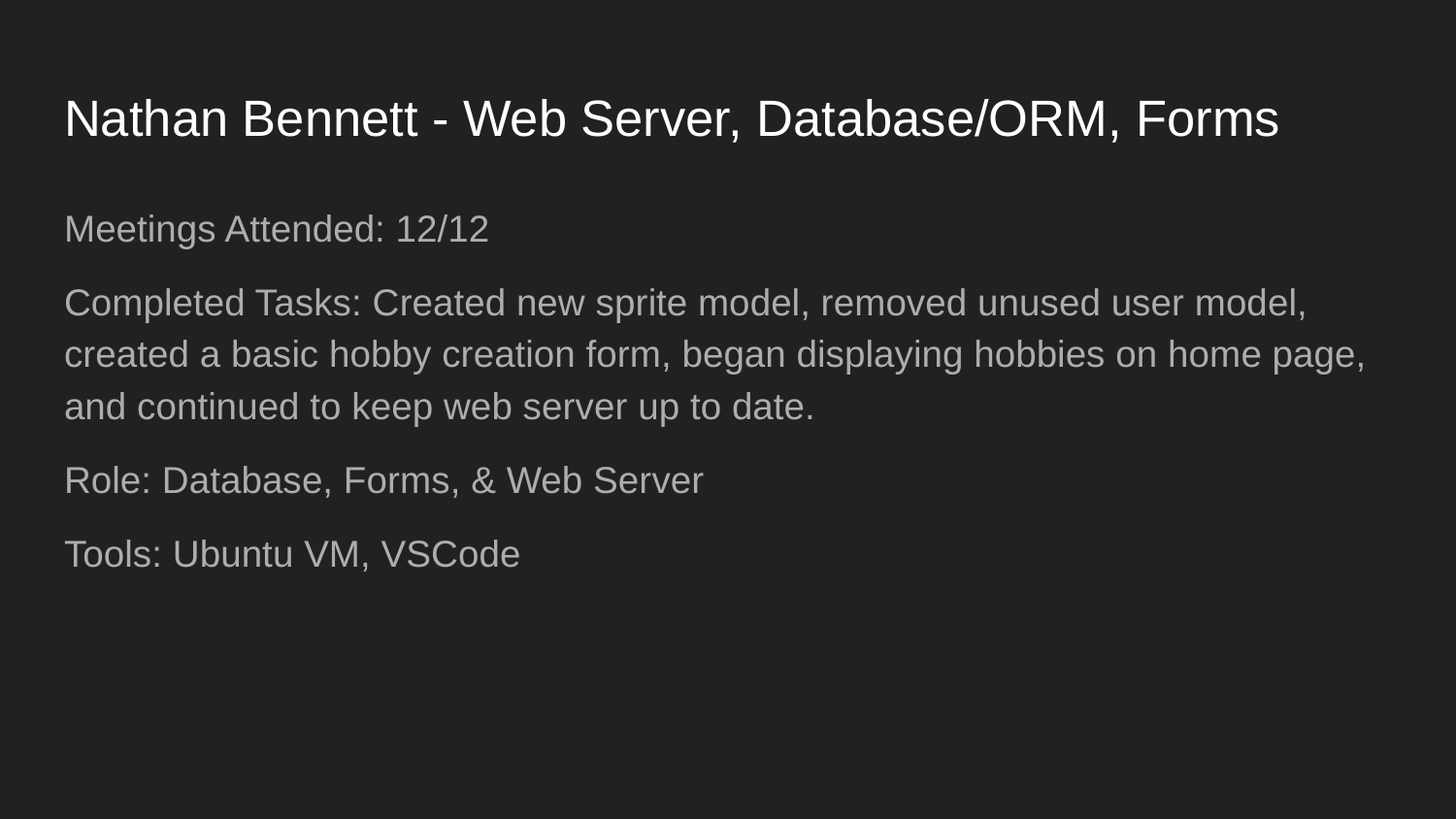

# Nathan Bennett - Web Server, Database/ORM, Forms
Meetings Attended: 12/12
Completed Tasks: Created new sprite model, removed unused user model, created a basic hobby creation form, began displaying hobbies on home page, and continued to keep web server up to date.
Role: Database, Forms, & Web Server
Tools: Ubuntu VM, VSCode